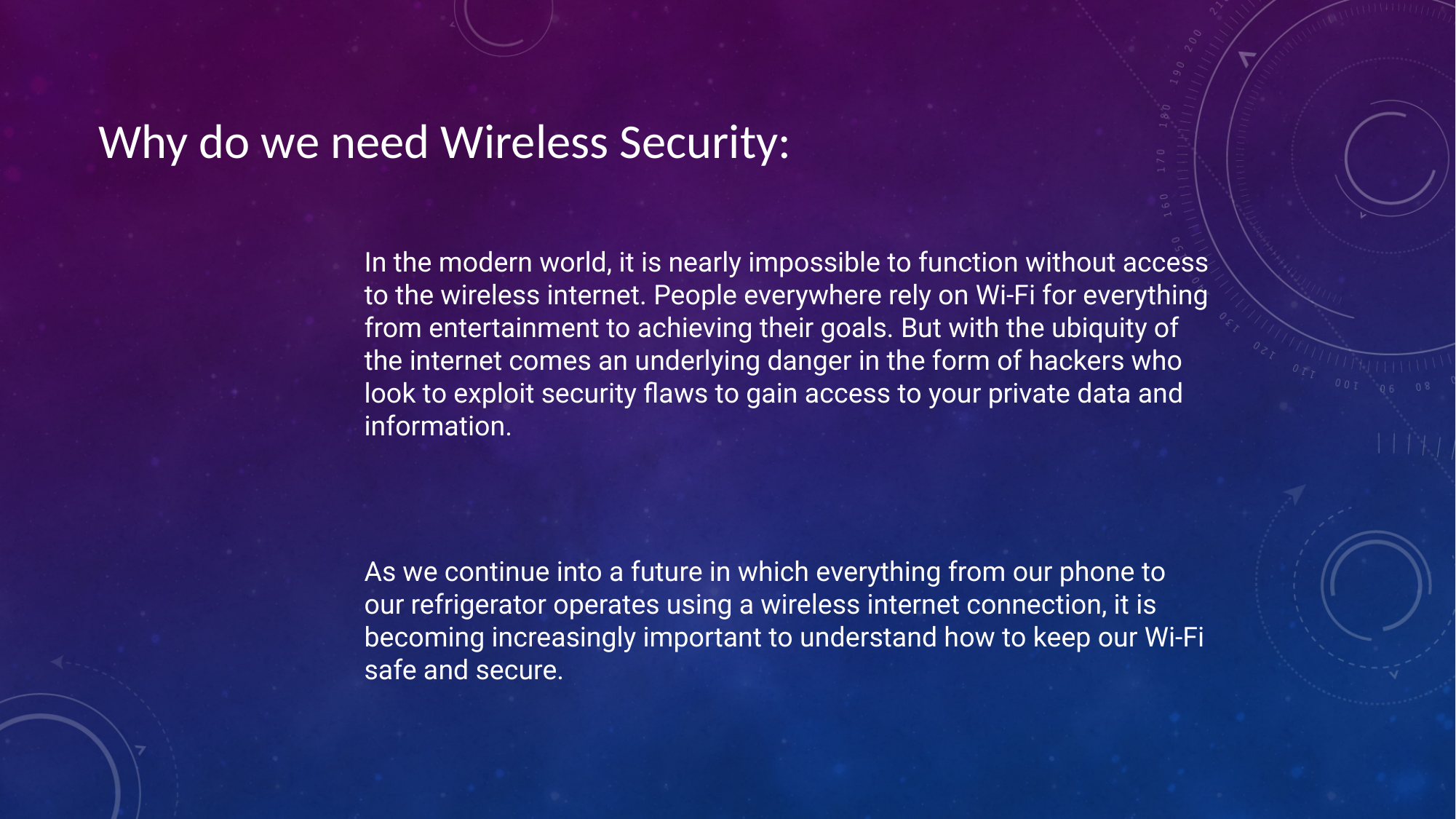

Why do we need Wireless Security:
In the modern world, it is nearly impossible to function without access to the wireless internet. People everywhere rely on Wi-Fi for everything from entertainment to achieving their goals. But with the ubiquity of the internet comes an underlying danger in the form of hackers who look to exploit security flaws to gain access to your private data and information.
As we continue into a future in which everything from our phone to our refrigerator operates using a wireless internet connection, it is becoming increasingly important to understand how to keep our Wi-Fi safe and secure.